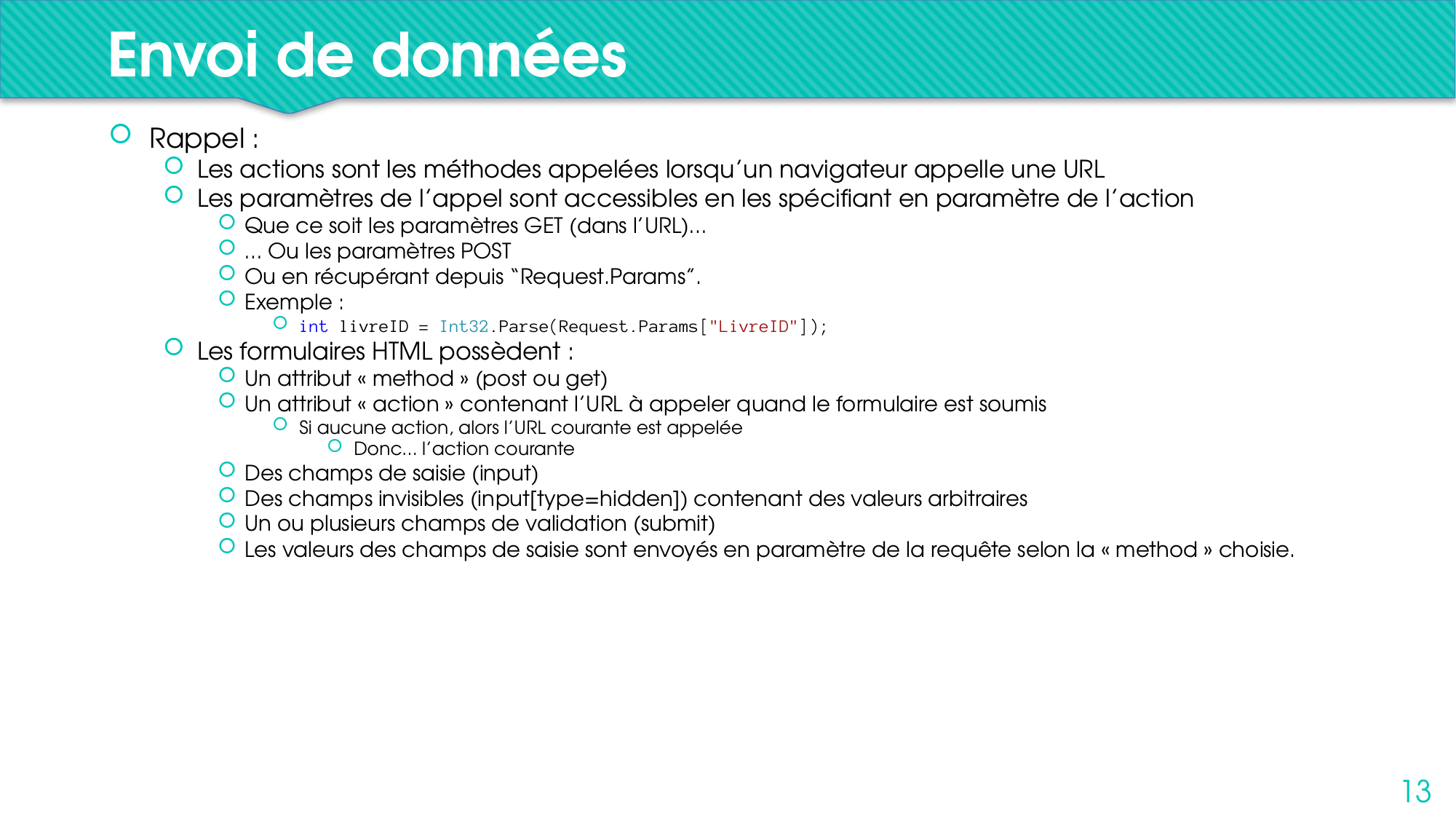

Envoi de données
Rappel :
Les actions sont les méthodes appelées lorsqu’un navigateur appelle une URL
Les paramètres de l’appel sont accessibles en les spécifiant en paramètre de l’action
Que ce soit les paramètres GET (dans l’URL)…
… Ou les paramètres POST
Ou en récupérant depuis “Request.Params”.
Exemple :
int livreID = Int32.Parse(Request.Params["LivreID"]);
Les formulaires HTML possèdent :
Un attribut « method » (post ou get)
Un attribut « action » contenant l’URL à appeler quand le formulaire est soumis
Si aucune action, alors l’URL courante est appelée
Donc… l’action courante
Des champs de saisie (input)
Des champs invisibles (input[type=hidden]) contenant des valeurs arbitraires
Un ou plusieurs champs de validation (submit)
Les valeurs des champs de saisie sont envoyés en paramètre de la requête selon la « method » choisie.
13